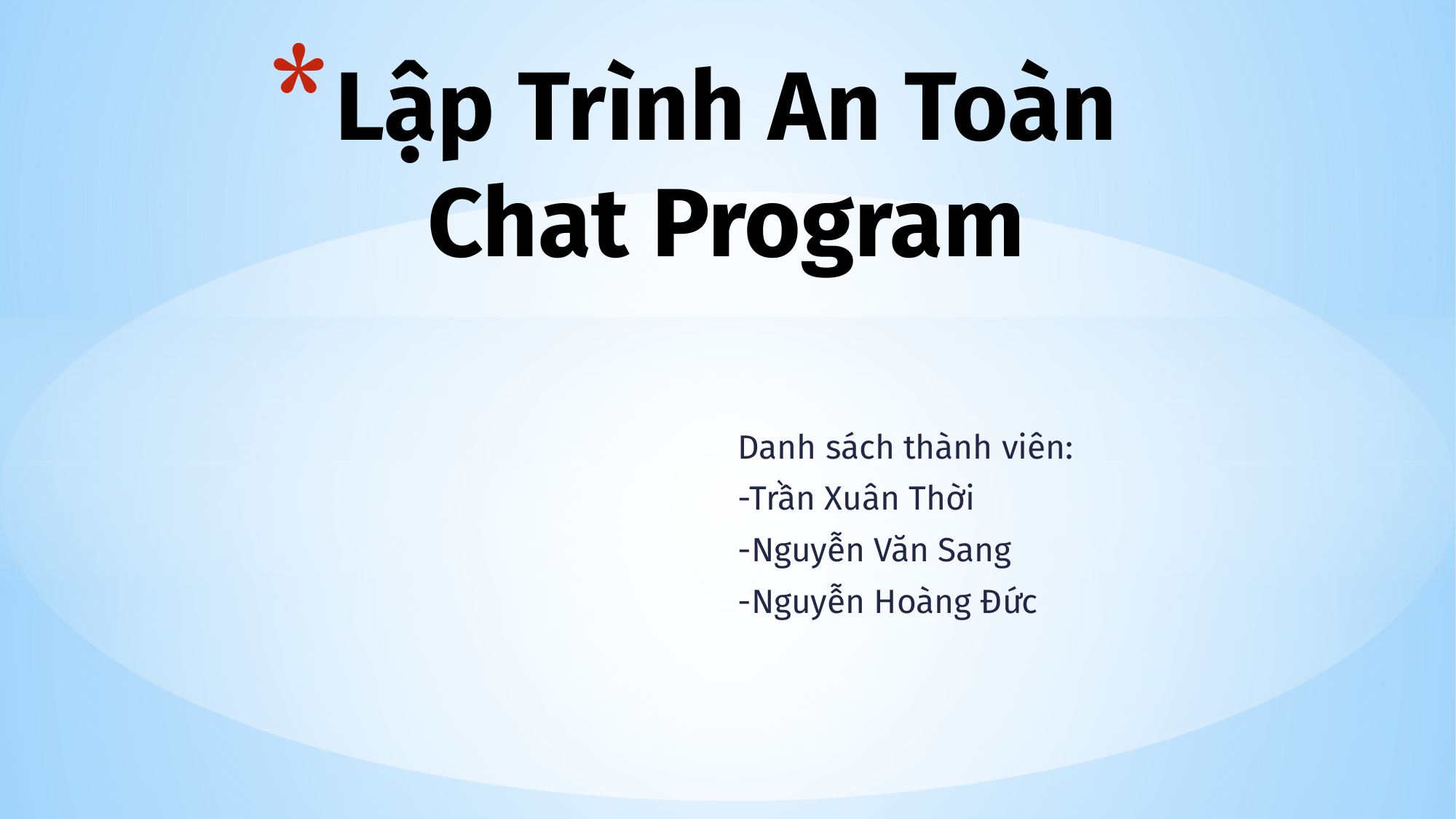

# Lập Trình An Toàn Chat Program
Danh sách thành viên:
-Trần Xuân Thời
-Nguyễn Văn Sang
-Nguyễn Hoàng Đức